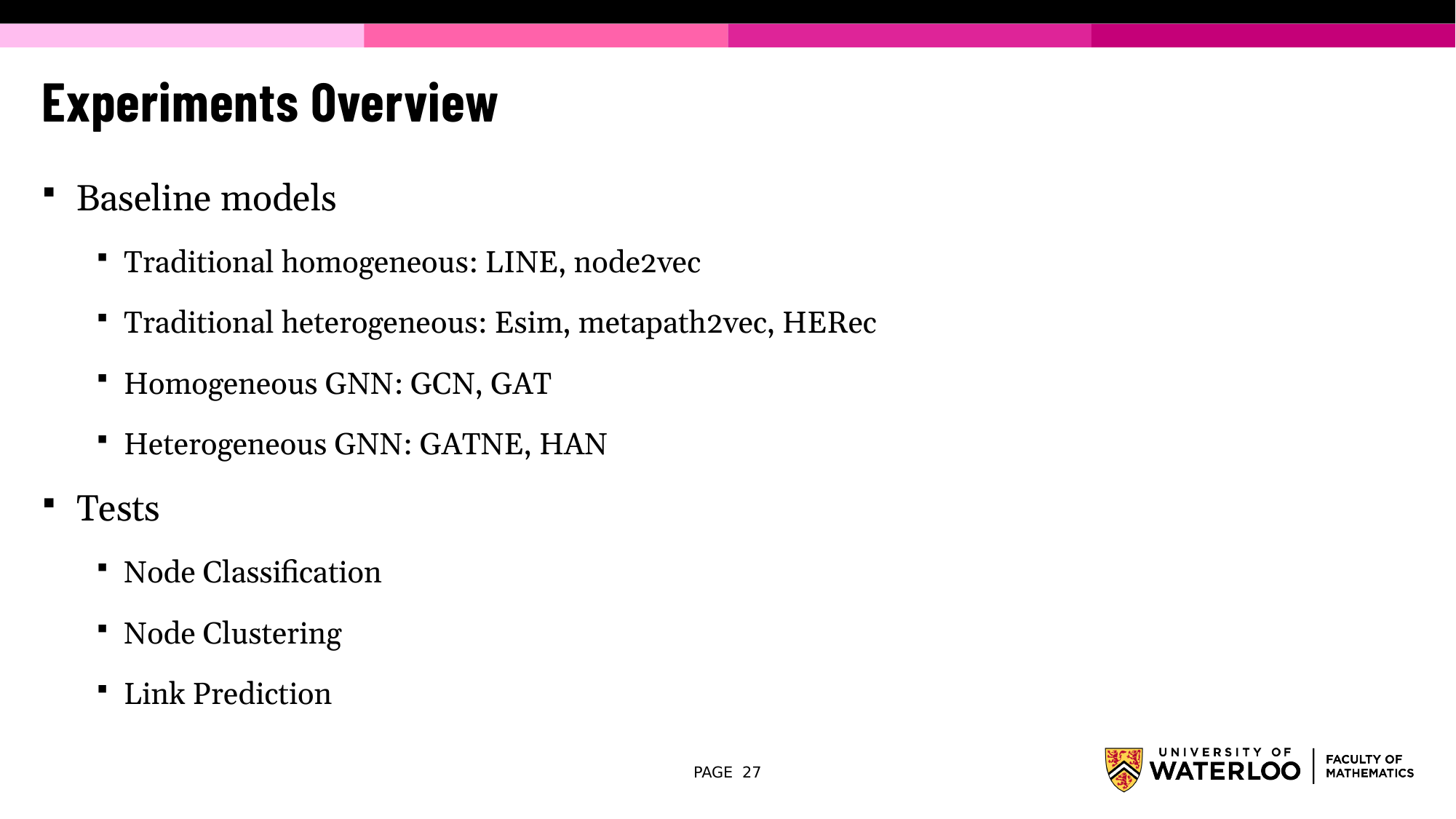

# Experiments Overview
Baseline models
Traditional homogeneous: LINE, node2vec
Traditional heterogeneous: Esim, metapath2vec, HERec
Homogeneous GNN: GCN, GAT
Heterogeneous GNN: GATNE, HAN
Tests
Node Classification
Node Clustering
Link Prediction
PAGE  27